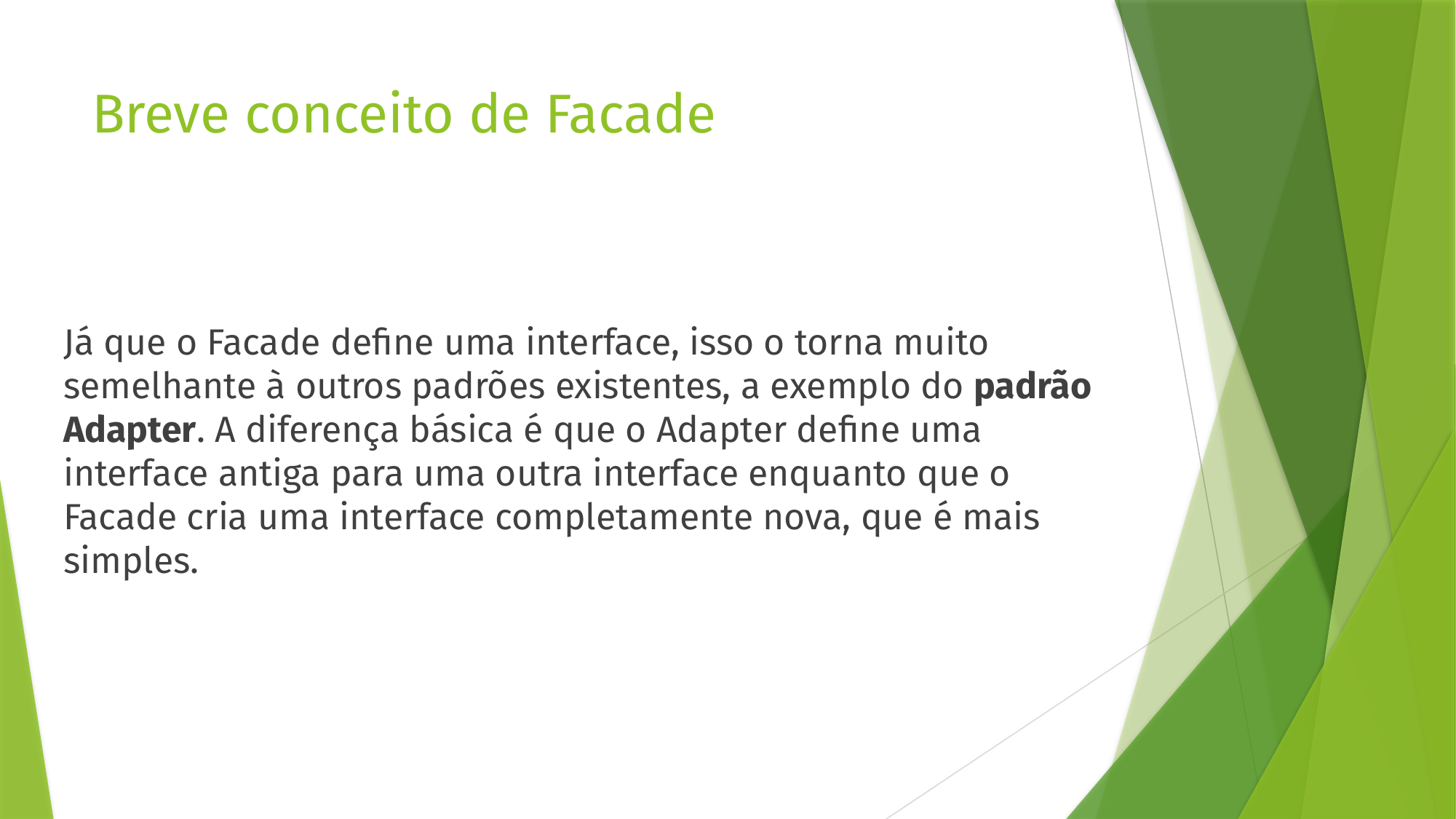

# Breve conceito de Facade

Já que o Facade define uma interface, isso o torna muito semelhante à outros padrões existentes, a exemplo do padrão Adapter. A diferença básica é que o Adapter define uma interface antiga para uma outra interface enquanto que o Facade cria uma interface completamente nova, que é mais simples.